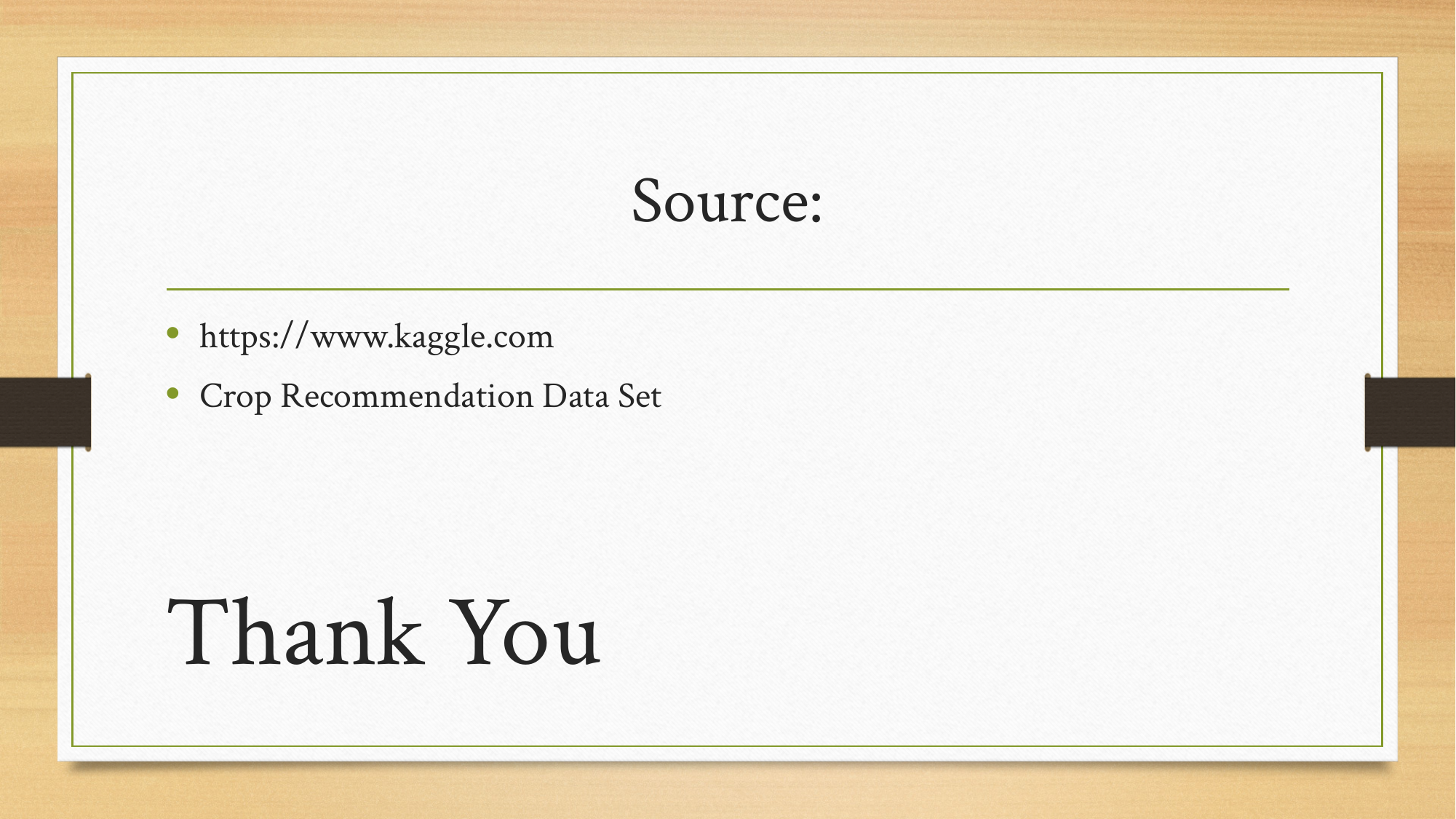

# Source:
https://www.kaggle.com
Crop Recommendation Data Set

Thank You